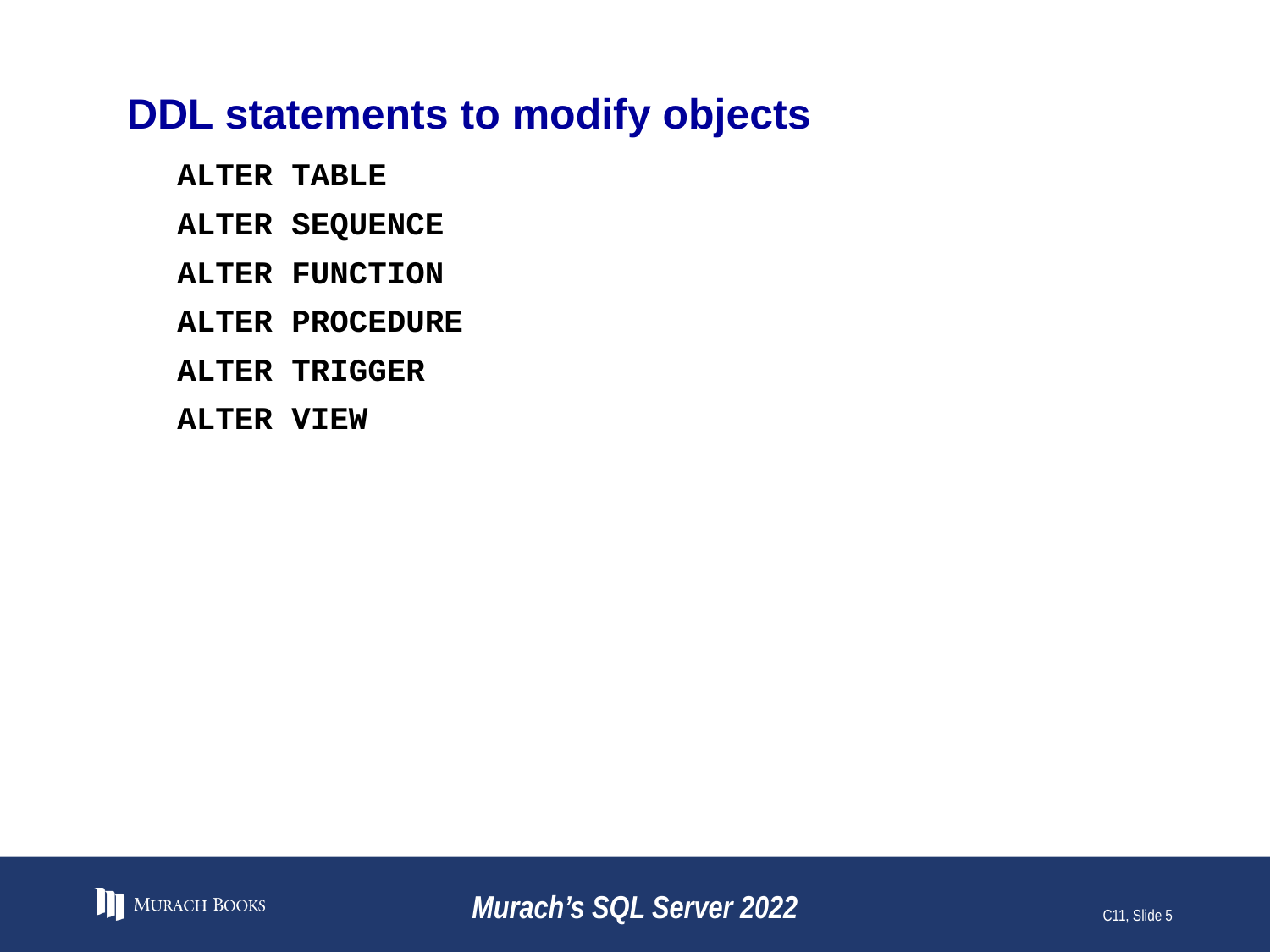

# DDL statements to modify objects
ALTER TABLE
ALTER SEQUENCE
ALTER FUNCTION
ALTER PROCEDURE
ALTER TRIGGER
ALTER VIEW

Murach’s SQL Server 2022

C11, Slide 5